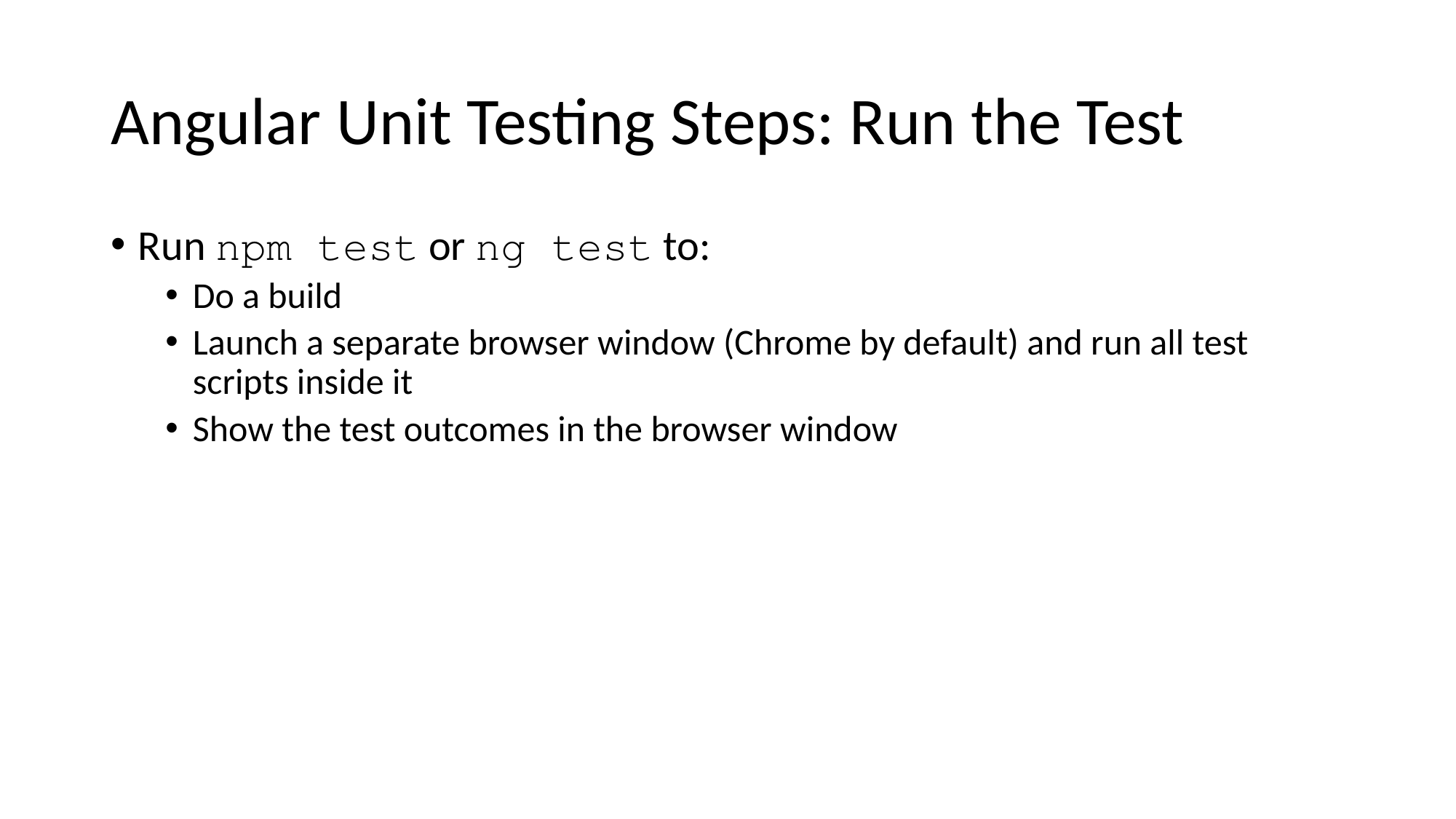

# Angular Unit Testing Steps: Run the Test
Run npm test or ng test to:
Do a build
Launch a separate browser window (Chrome by default) and run all test scripts inside it
Show the test outcomes in the browser window